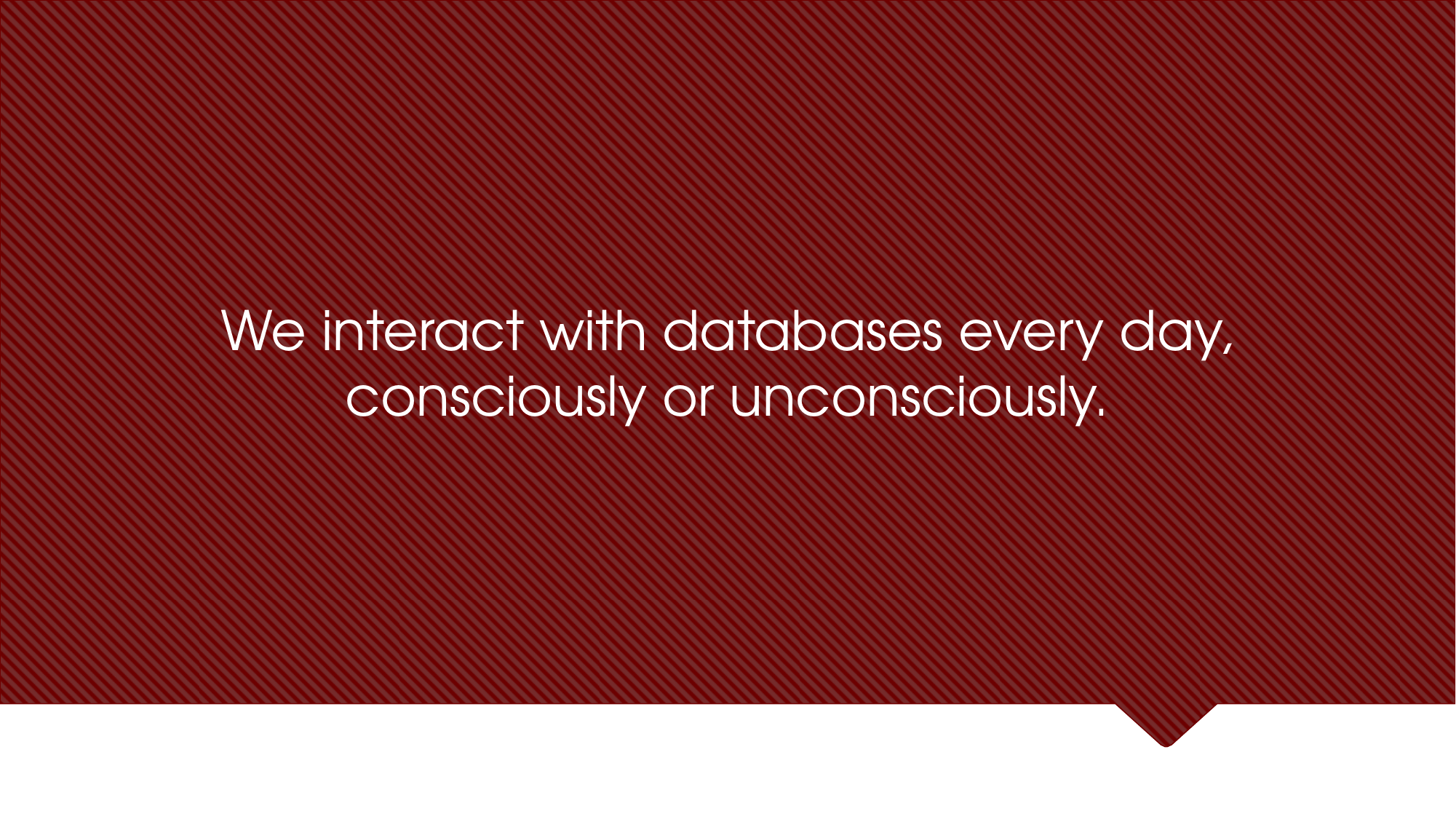

# We interact with databases every day, consciously or unconsciously.